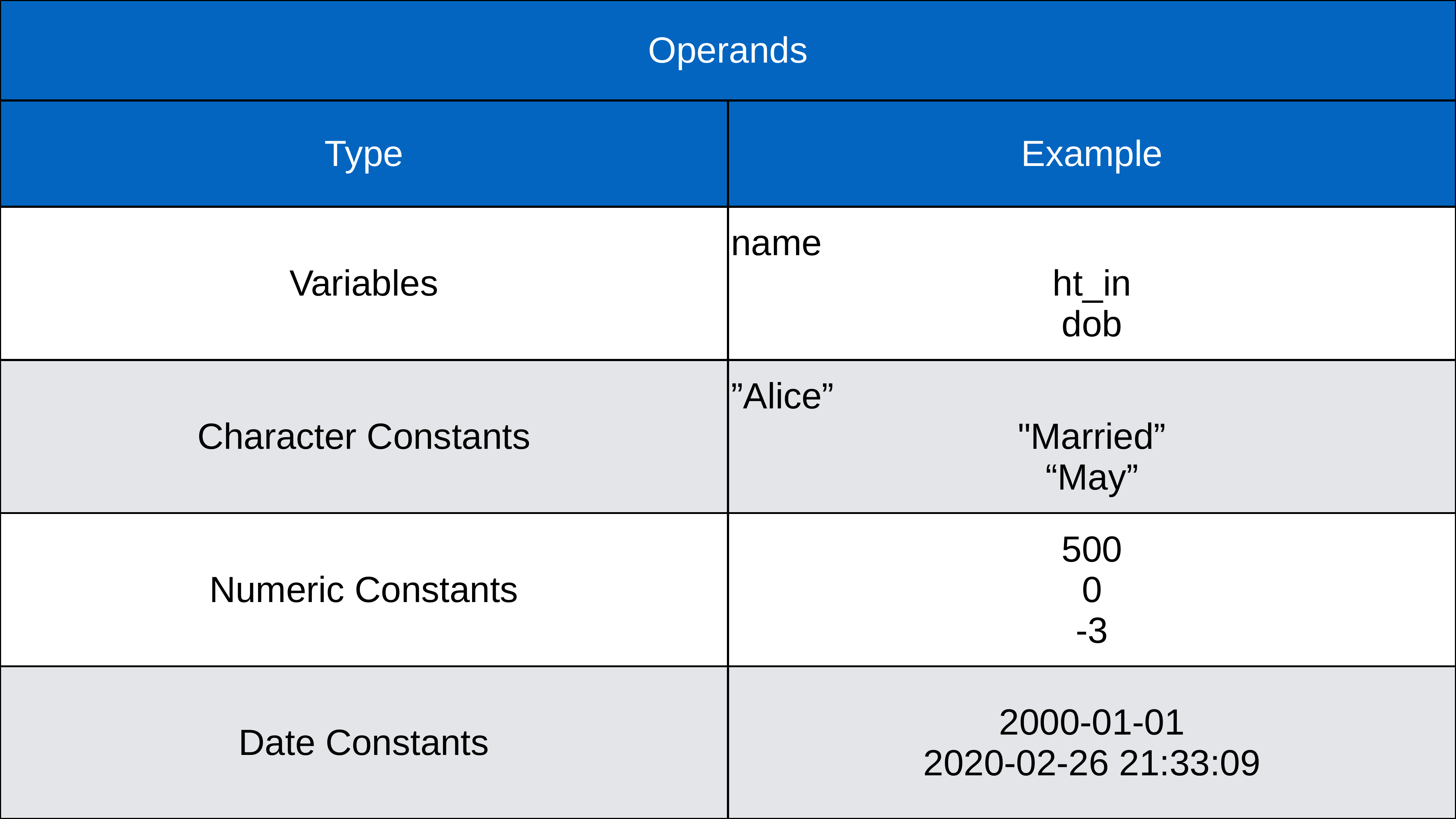

| Operands |  |
| --- | --- |
| Type | Example |
| Variables | name ht\_in dob |
| Character Constants | ”Alice” "Married” “May” |
| Numeric Constants | 500 0 -3 |
| Date Constants | 2000-01-01 2020-02-26 21:33:09 |